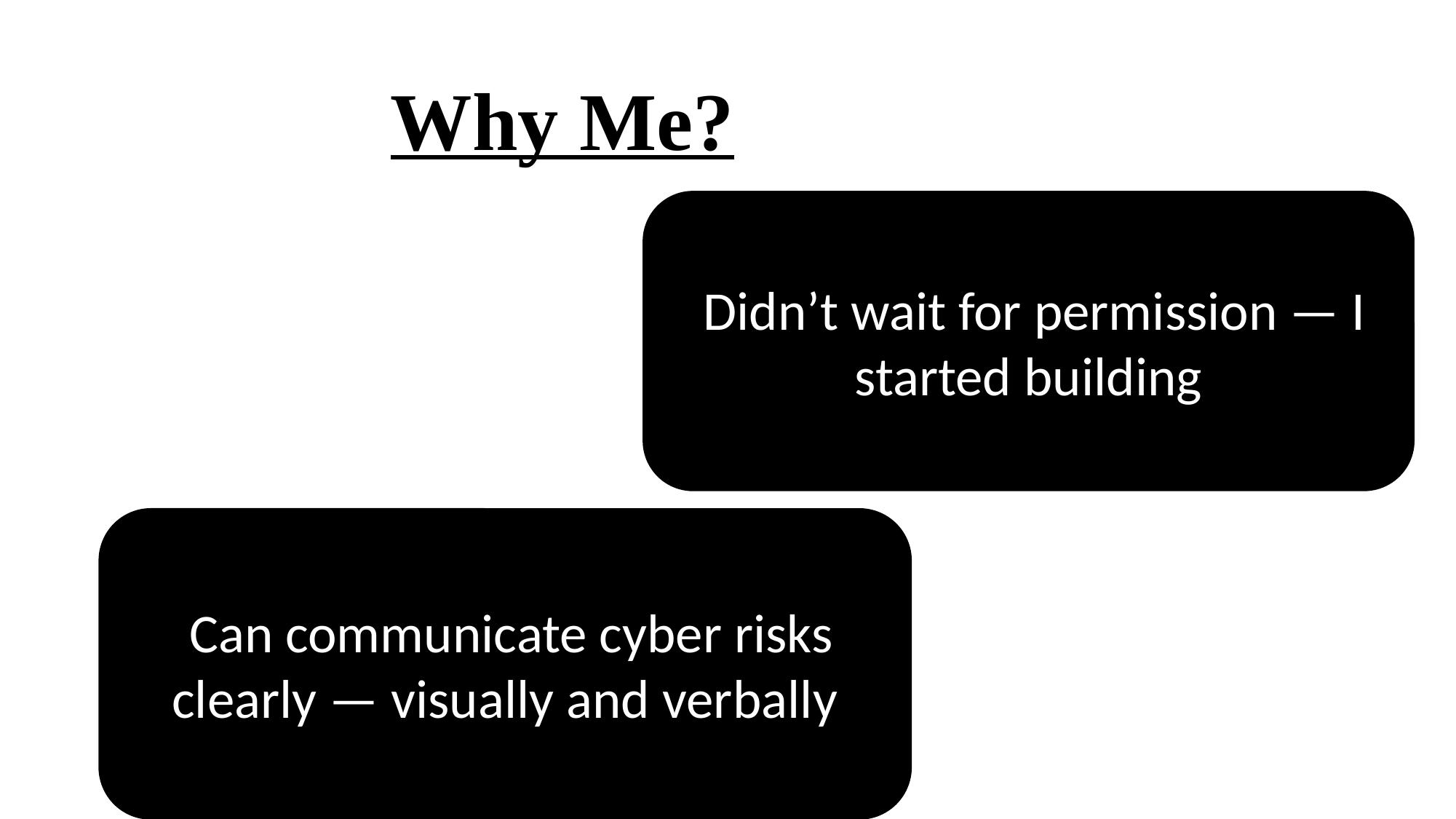

Why Me?
 Didn’t wait for permission — I started building
 Can communicate cyber risks clearly — visually and verbally